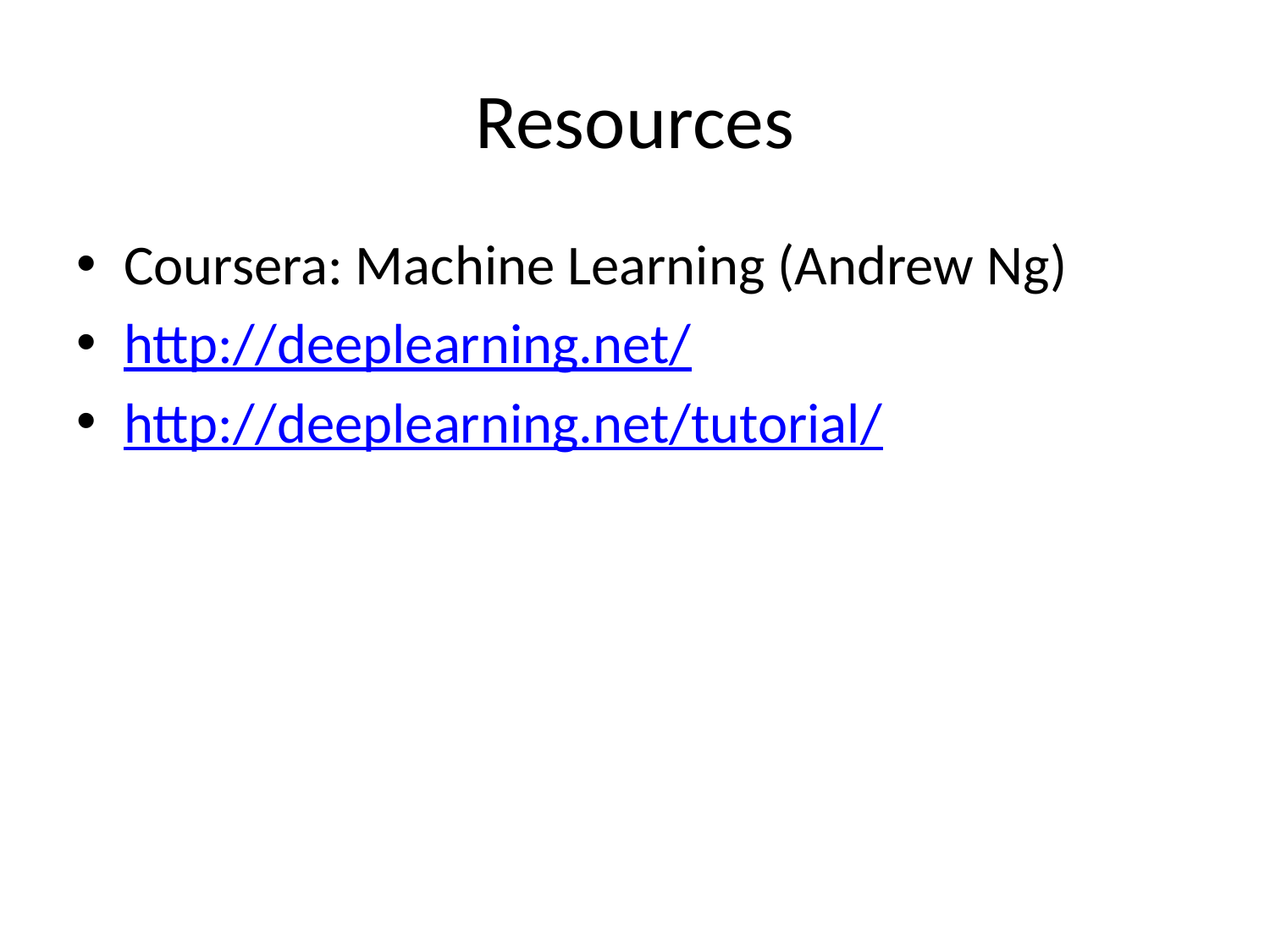

# Resources
Coursera: Machine Learning (Andrew Ng)
http://deeplearning.net/
http://deeplearning.net/tutorial/